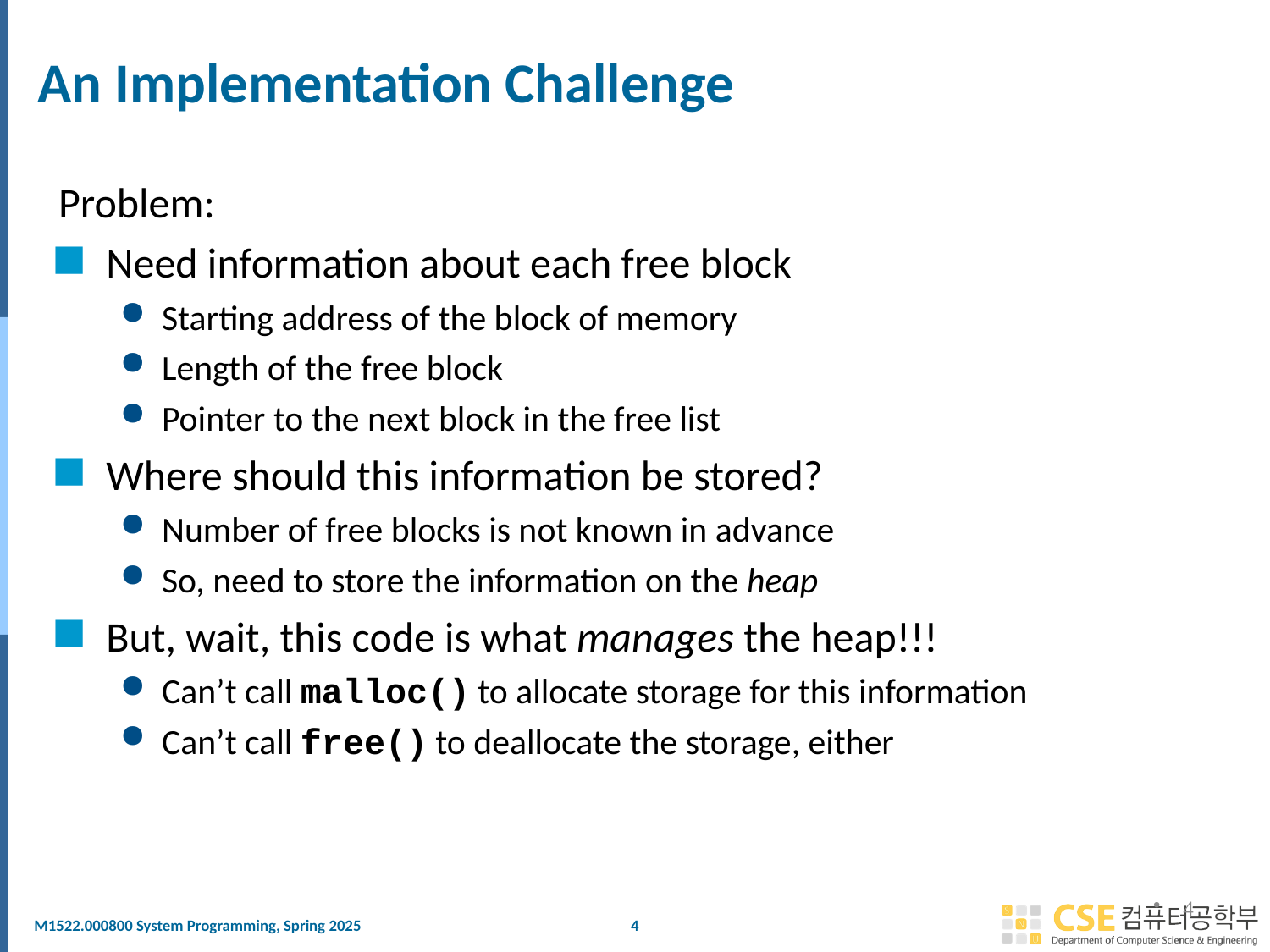

# An Implementation Challenge
Problem:
Need information about each free block
Starting address of the block of memory
Length of the free block
Pointer to the next block in the free list
Where should this information be stored?
Number of free blocks is not known in advance
So, need to store the information on the heap
But, wait, this code is what manages the heap!!!
Can’t call malloc() to allocate storage for this information
Can’t call free() to deallocate the storage, either

4